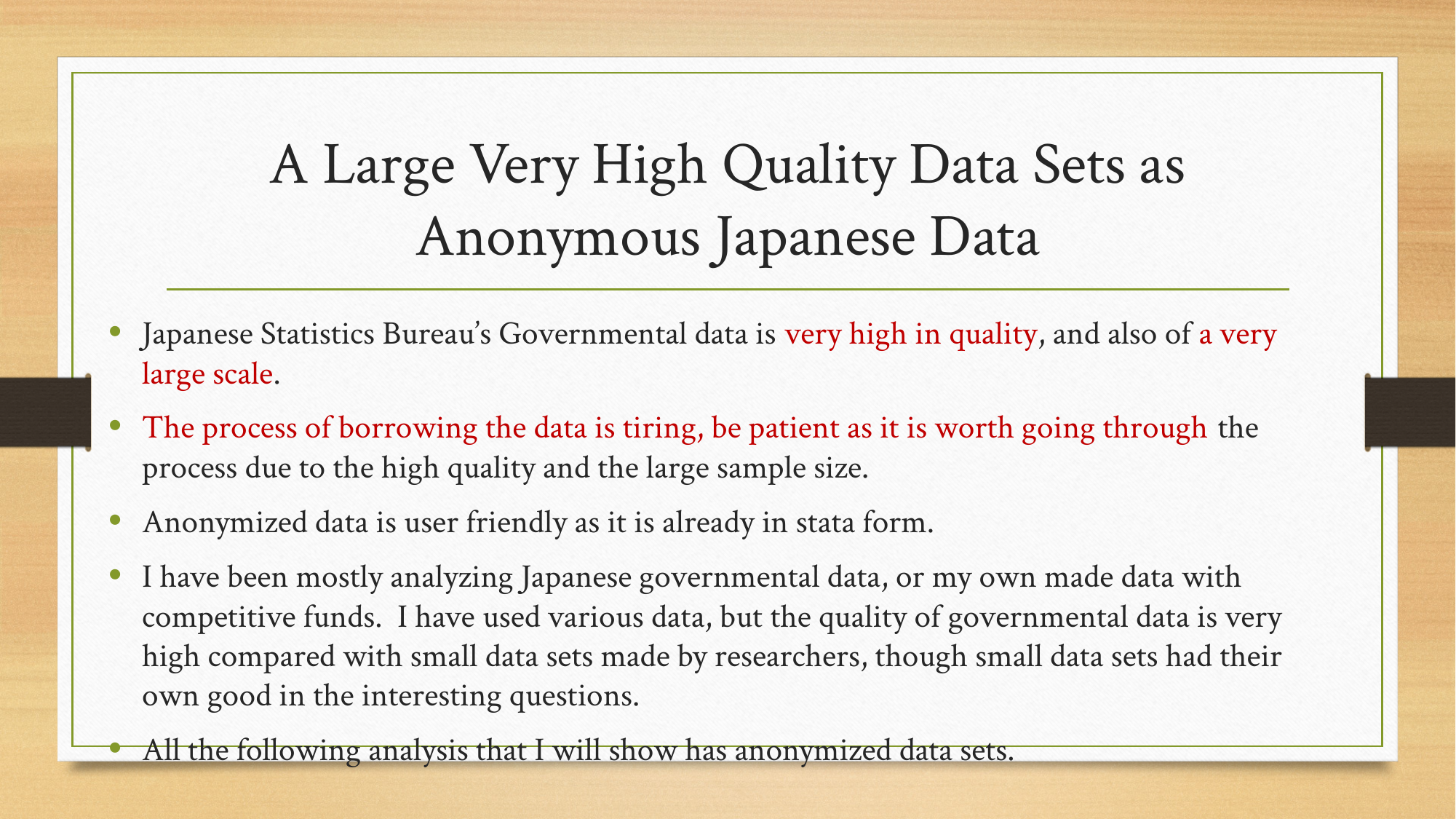

# A Large Very High Quality Data Sets as Anonymous Japanese Data
Japanese Statistics Bureau’s Governmental data is very high in quality, and also of a very large scale.
The process of borrowing the data is tiring, be patient as it is worth going through the process due to the high quality and the large sample size.
Anonymized data is user friendly as it is already in stata form.
I have been mostly analyzing Japanese governmental data, or my own made data with competitive funds.  I have used various data, but the quality of governmental data is very high compared with small data sets made by researchers, though small data sets had their own good in the interesting questions.
All the following analysis that I will show has anonymized data sets.